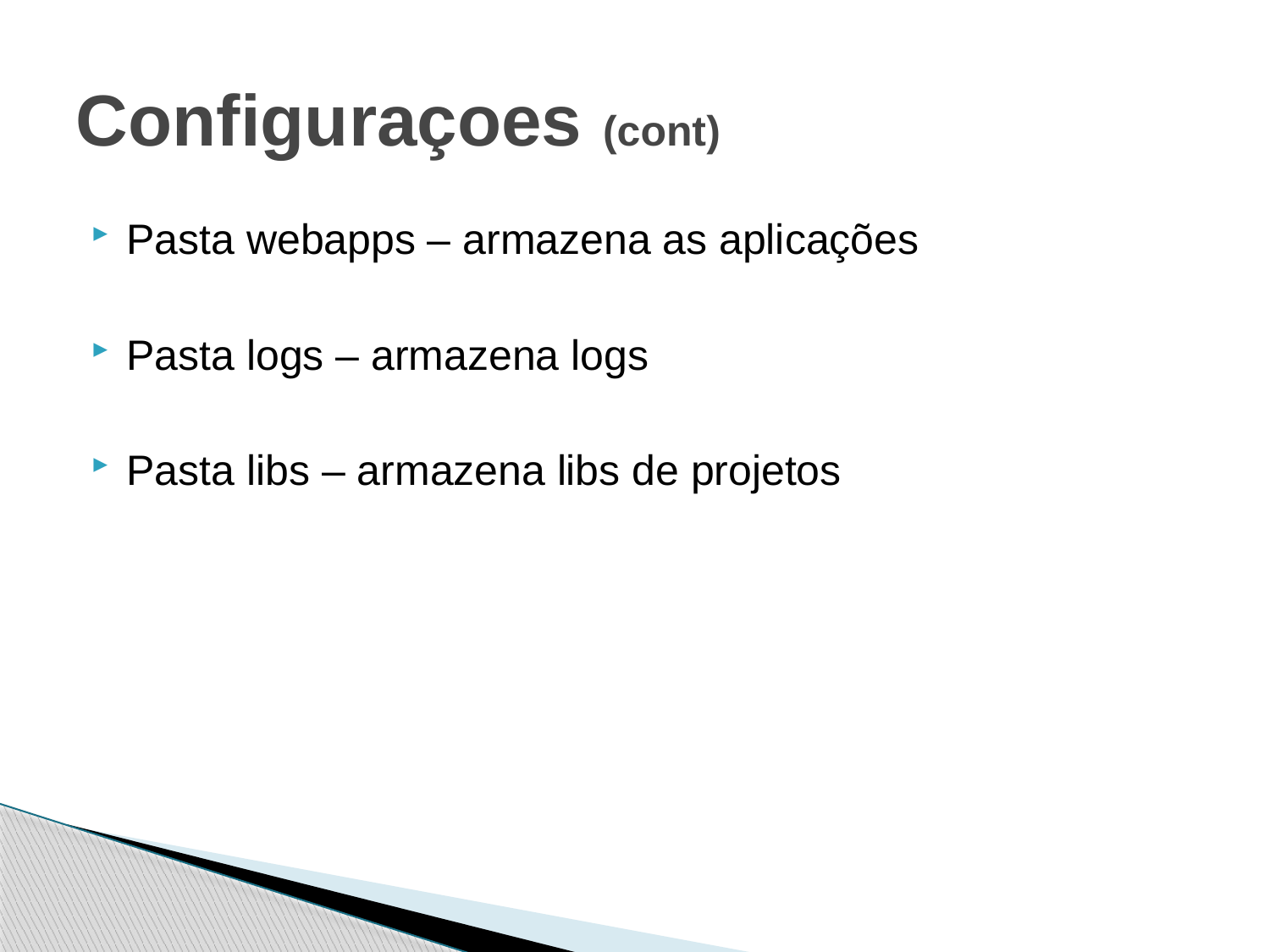

# Configuraçoes (cont)
Pasta webapps – armazena as aplicações

Pasta logs – armazena logs

Pasta libs – armazena libs de projetos